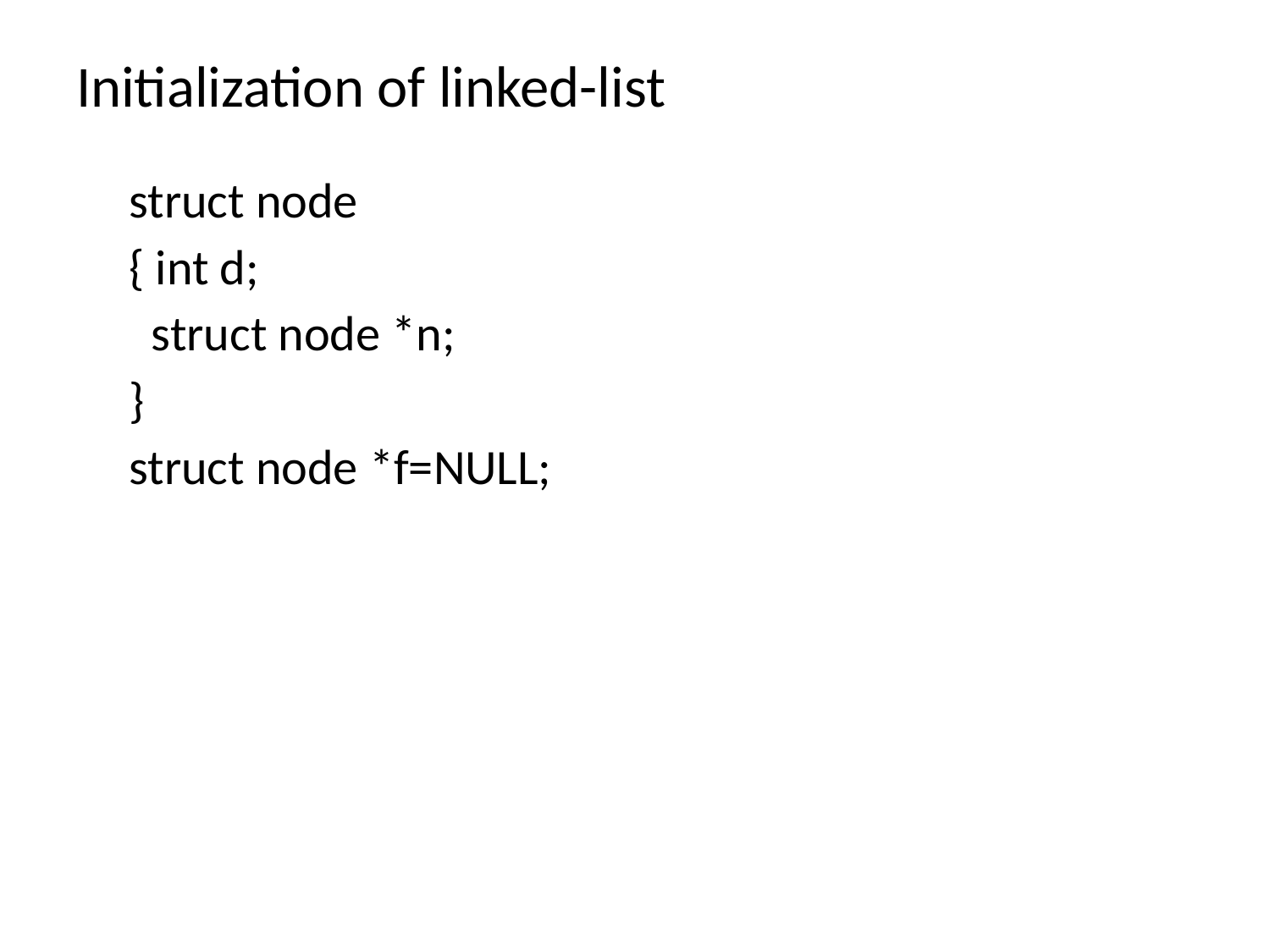

# Initialization of linked-list
struct node
{ int d;
  struct node *n;
}
struct node *f=NULL;